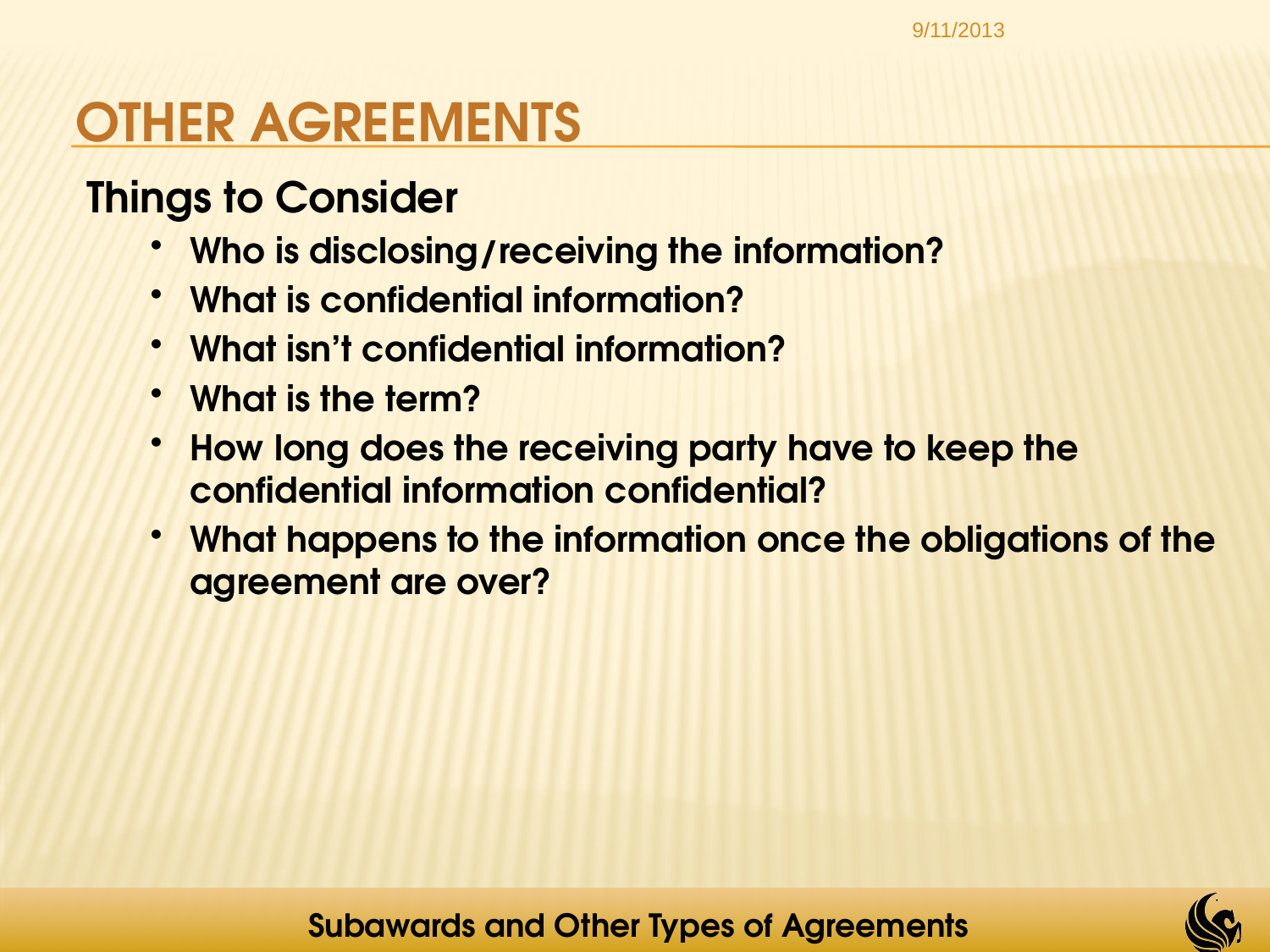

9/11/2013

Other Agreements
Things to Consider
Who is disclosing/receiving the information?
What is confidential information?
What isn’t confidential information?
What is the term?
How long does the receiving party have to keep the confidential information confidential?
What happens to the information once the obligations of the agreement are over?

Subawards and Other Types of Agreements